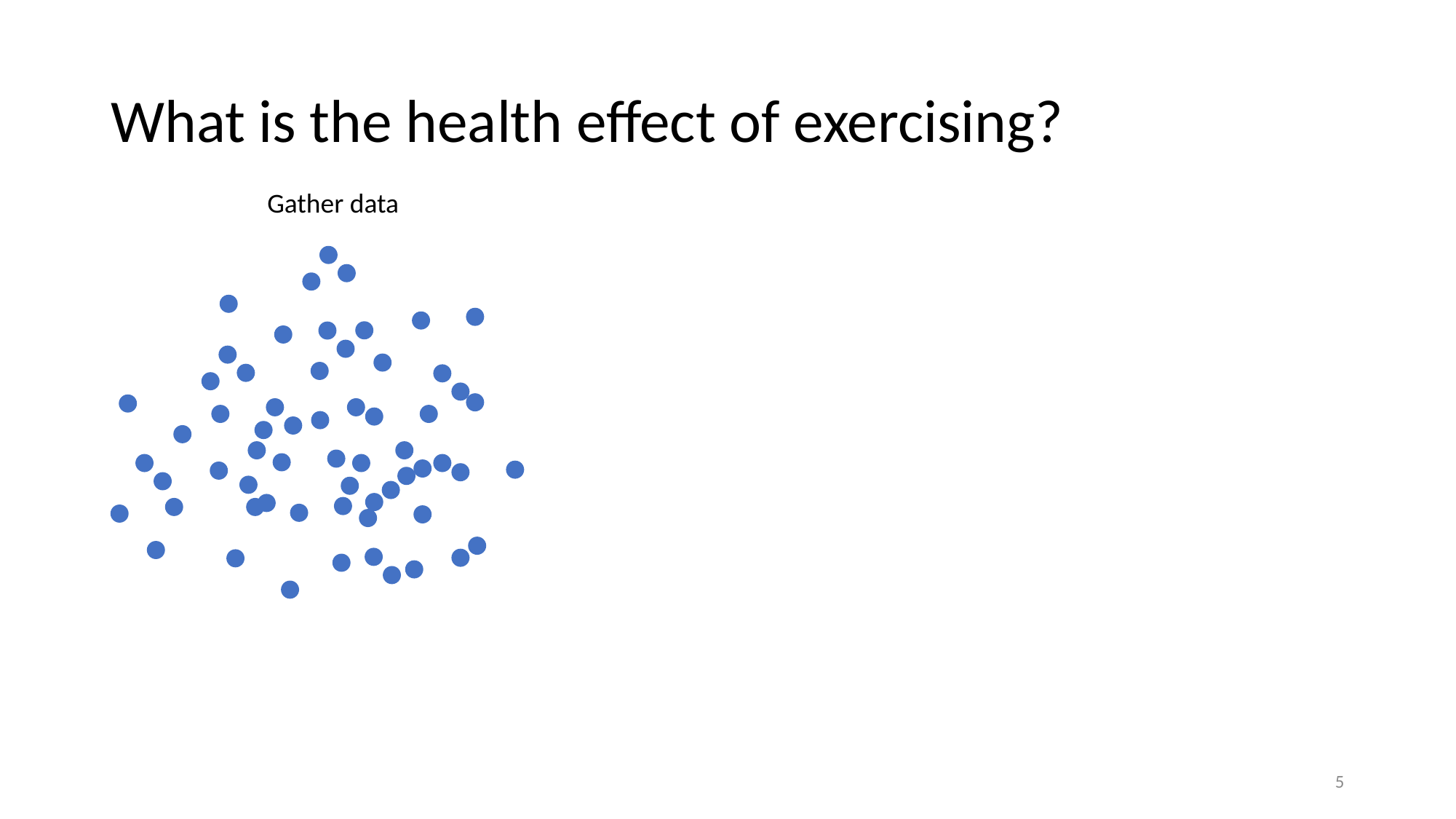

# What is the health effect of exercising?
Gather data

5